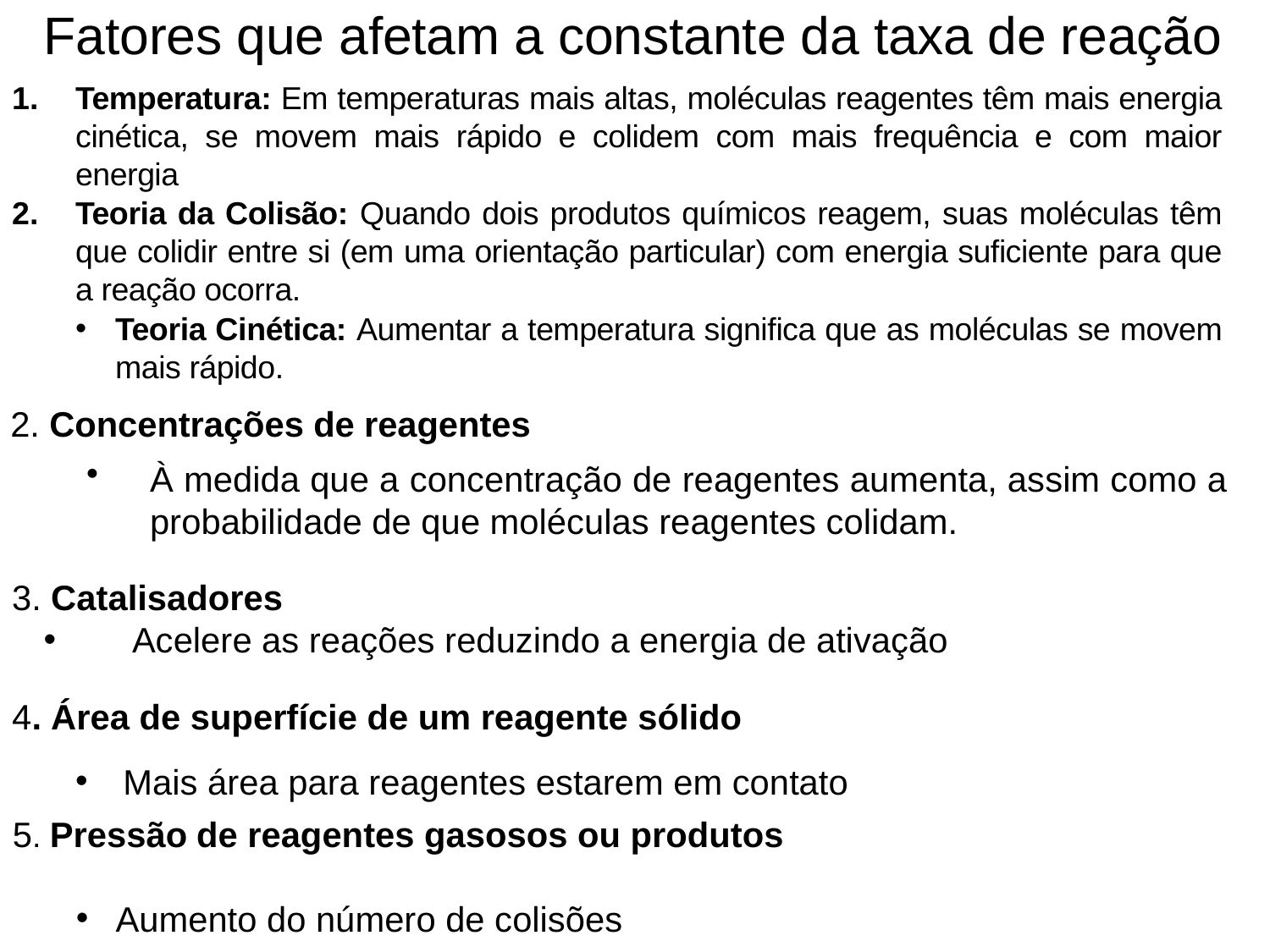

# Fatores que afetam a constante da taxa de reação
Temperatura: Em temperaturas mais altas, moléculas reagentes têm mais energia cinética, se movem mais rápido e colidem com mais frequência e com maior energia
Teoria da Colisão: Quando dois produtos químicos reagem, suas moléculas têm que colidir entre si (em uma orientação particular) com energia suficiente para que a reação ocorra.
Teoria Cinética: Aumentar a temperatura significa que as moléculas se movem mais rápido.
2. Concentrações de reagentes
À medida que a concentração de reagentes aumenta, assim como a probabilidade de que moléculas reagentes colidam.
3. Catalisadores
      Acelere as reações reduzindo a energia de ativação
4. Área de superfície de um reagente sólido
Mais área para reagentes estarem em contato
5. Pressão de reagentes gasosos ou produtos

Aumento do número de colisões